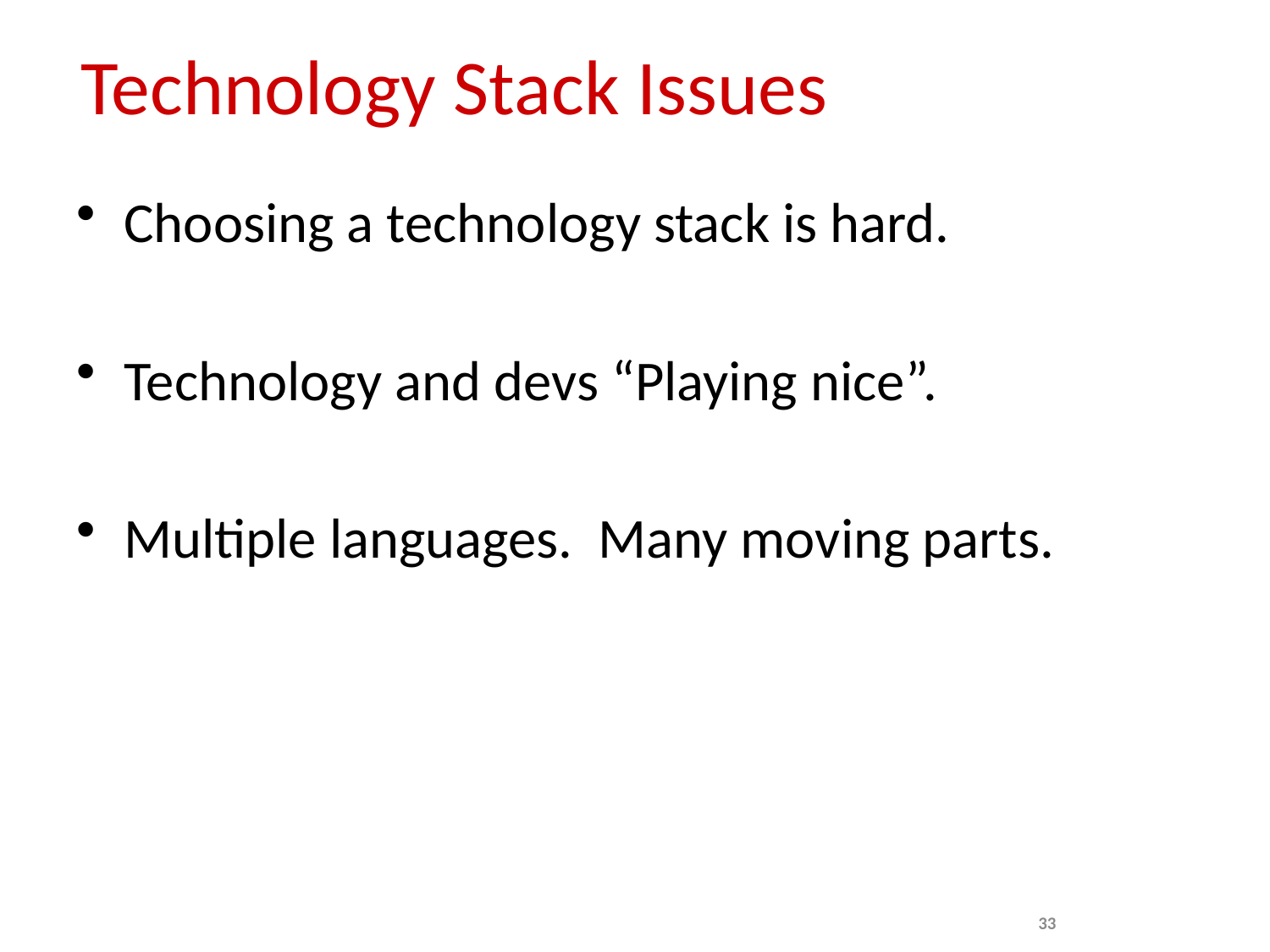

# Technology Stack Issues
Choosing a technology stack is hard.

Technology and devs “Playing nice”.

Multiple languages.  Many moving parts.
33